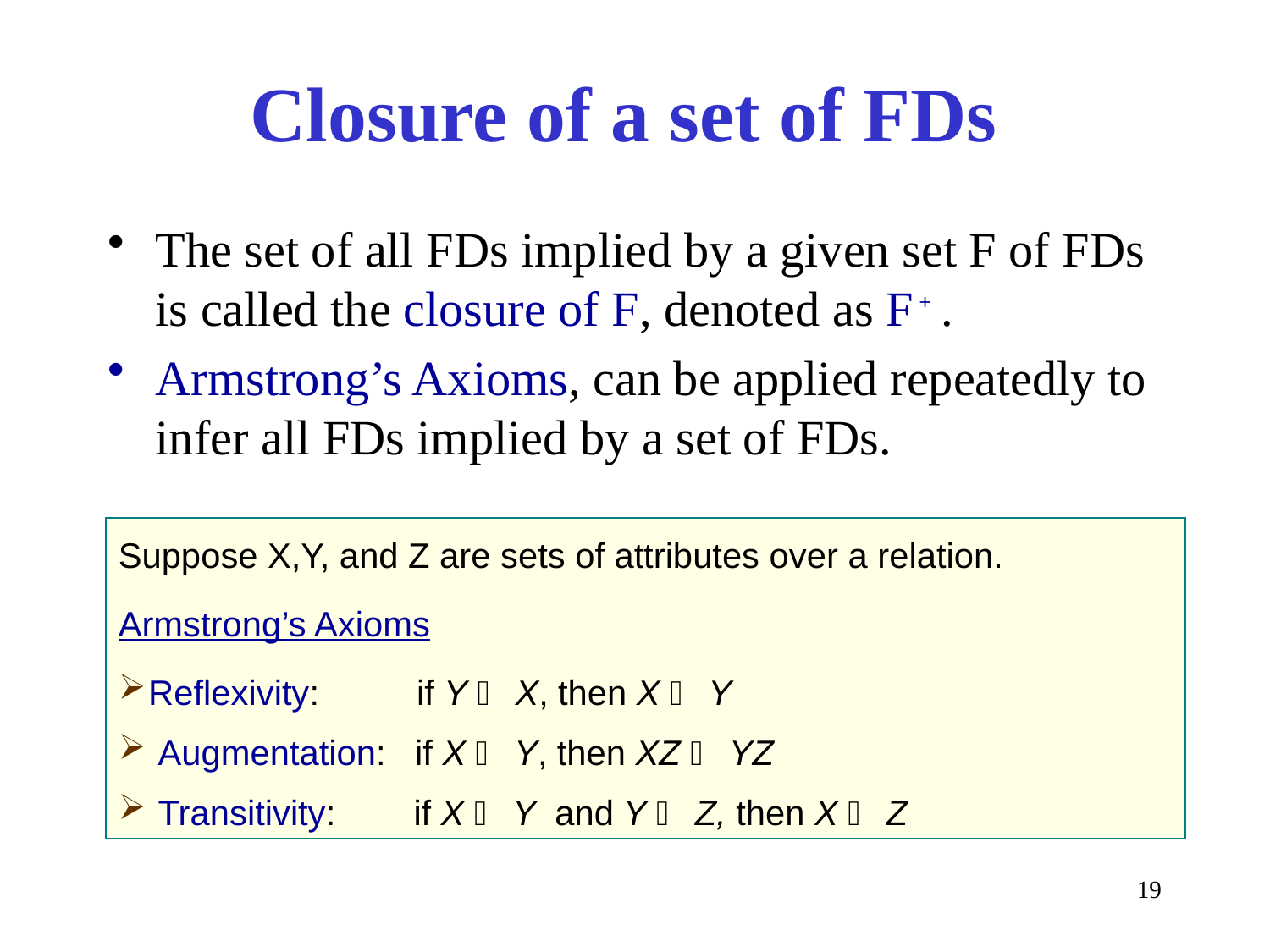

# Closure of a set of FDs
The set of all FDs implied by a given set F of FDs is called the closure of F, denoted as F + .
Armstrong’s Axioms, can be applied repeatedly to infer all FDs implied by a set of FDs.

Suppose X,Y, and Z are sets of attributes over a relation.
Armstrong’s Axioms
Reflexivity:          if Y ⊆ X, then X → Y
 Augmentation:   if X → Y, then XZ → YZ
 Transitivity:        if X → Y  and Y → Z, then X → Z
19